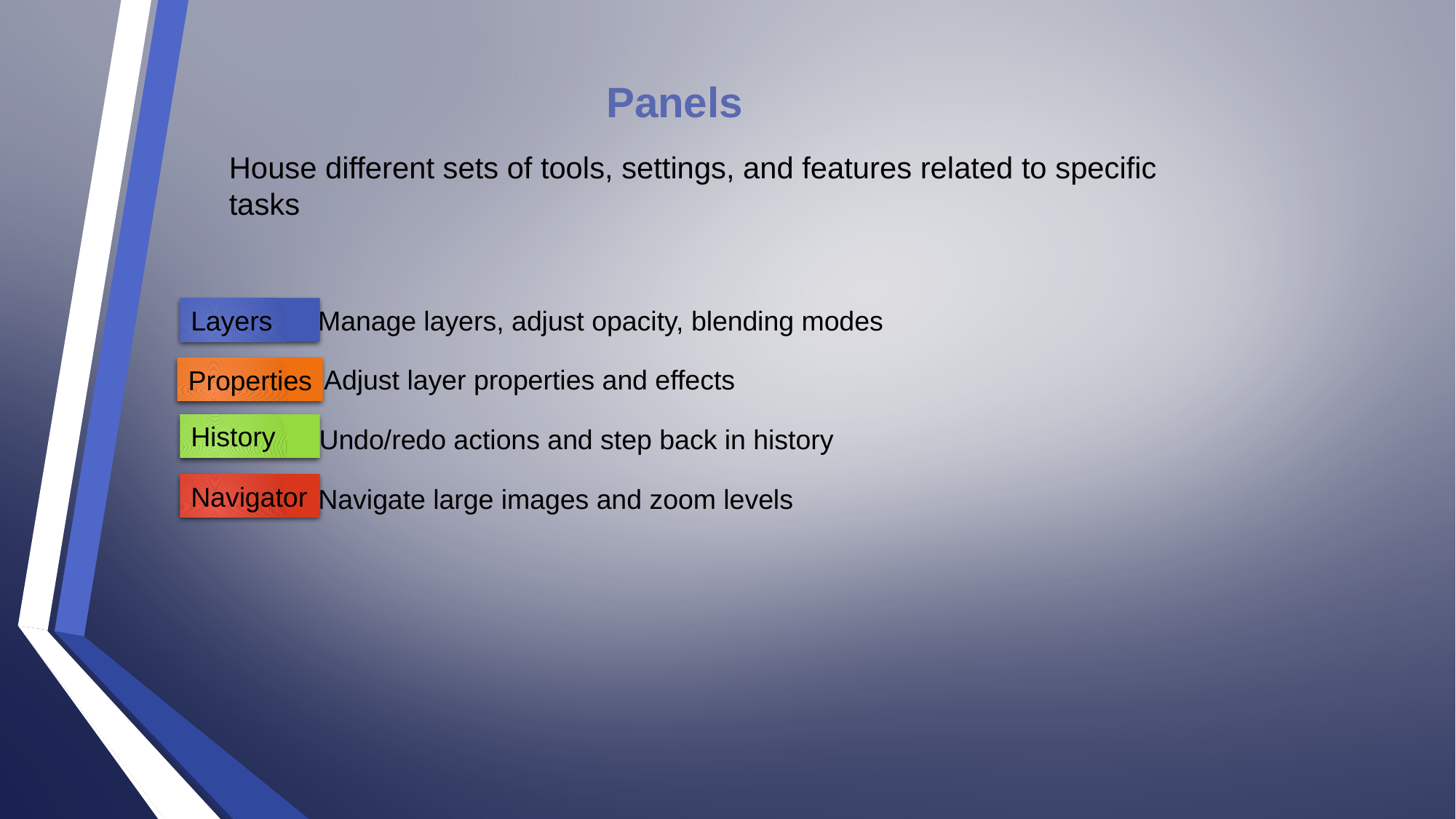

Panels
House different sets of tools, settings, and features related to specific tasks
Manage layers, adjust opacity, blending modes
Layers
Adjust layer properties and effects
Properties
History
Undo/redo actions and step back in history
Navigator
Navigate large images and zoom levels